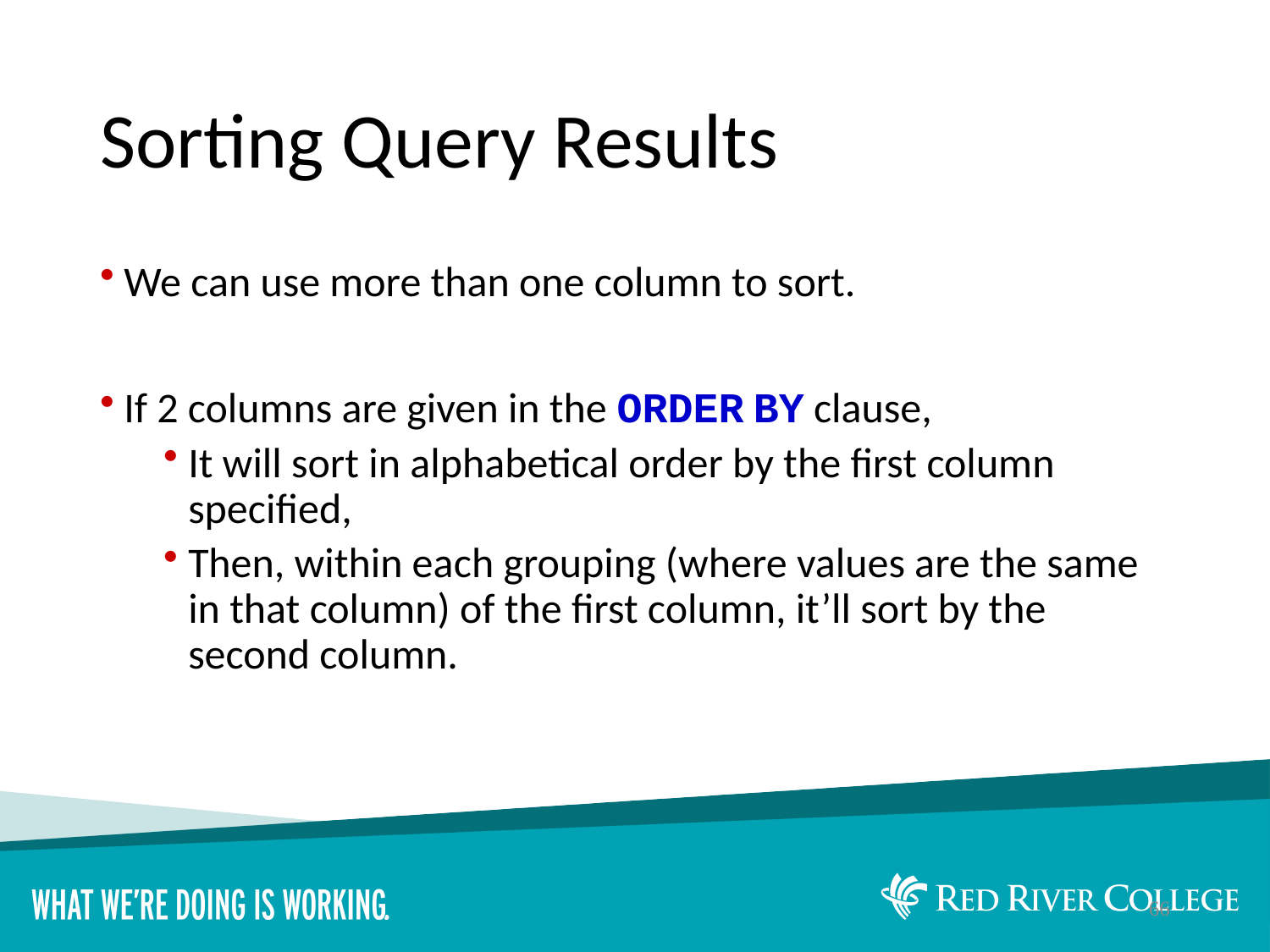

# Sorting Query Results
We can use more than one column to sort.

If 2 columns are given in the ORDER BY clause,
It will sort in alphabetical order by the first column specified,
Then, within each grouping (where values are the same in that column) of the first column, it’ll sort by the second column.

66